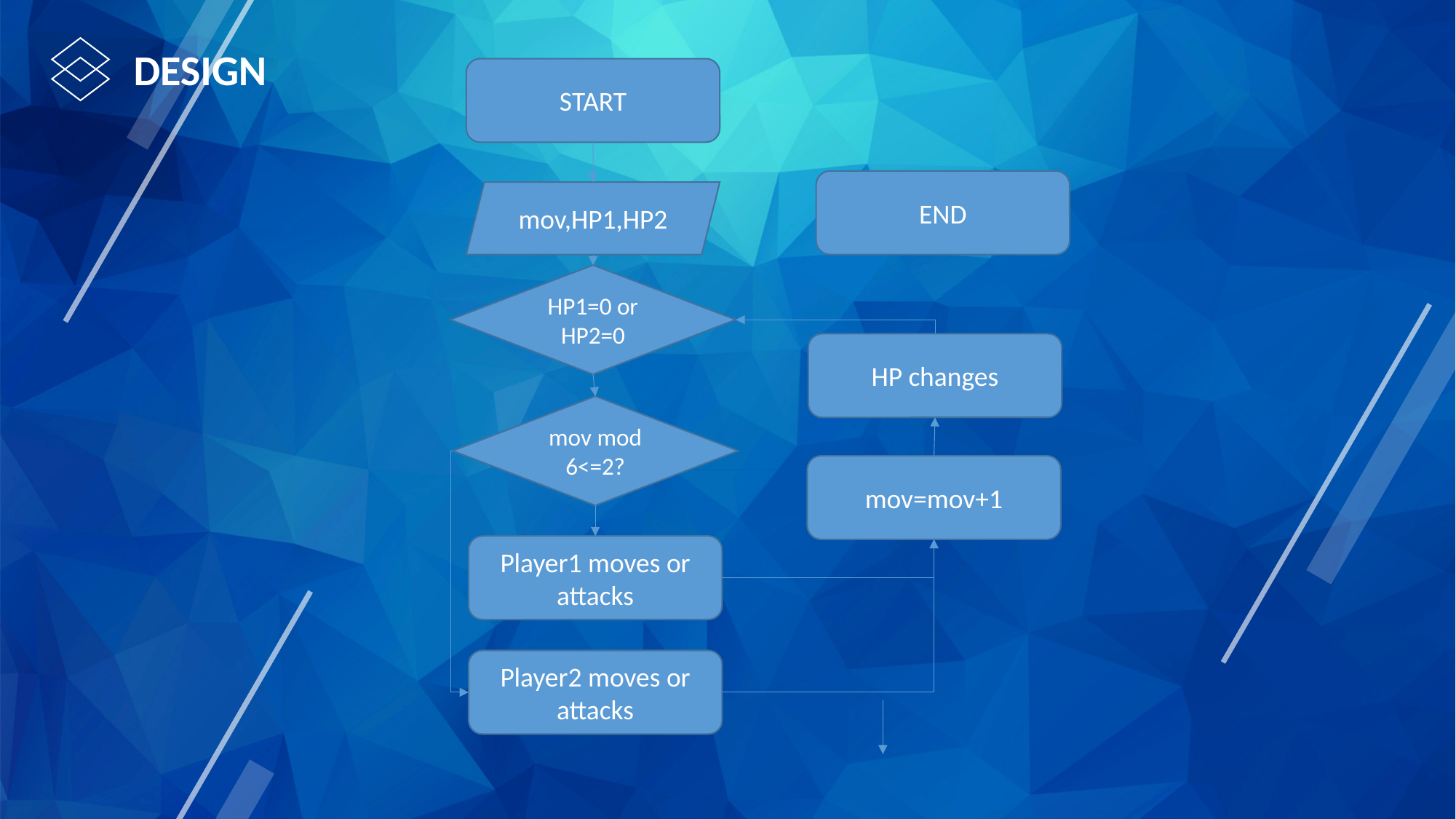

DESIGN
START
END
mov,HP1,HP2
HP1=0 or HP2=0

HP changes
mov mod 6<=2?
mov=mov+1

Player1 moves or attacks

Player2 moves or attacks